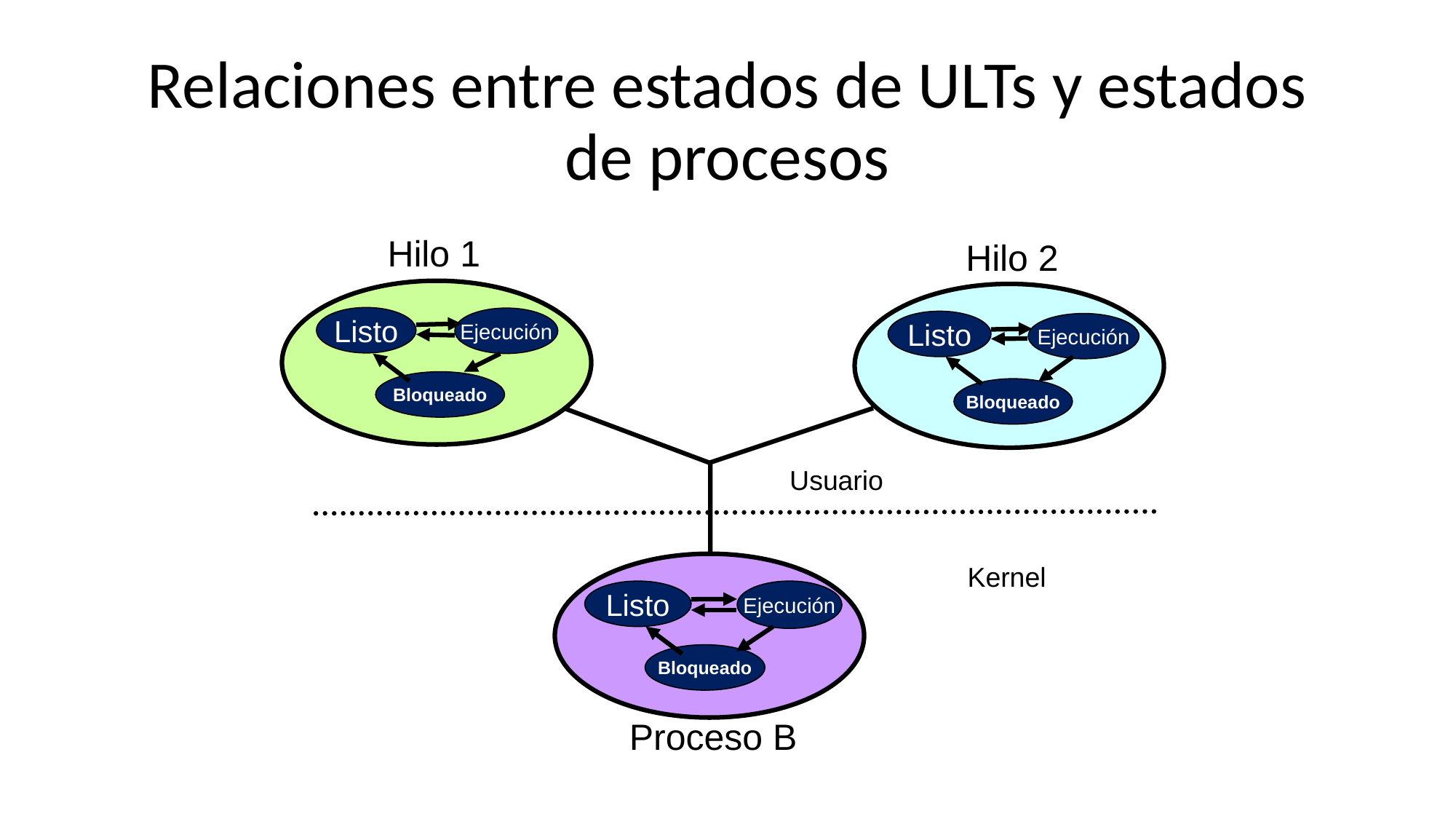

# Relaciones entre estados de ULTs y estados de procesos
Hilo 1
Hilo 2

Listo
Ejecución
Listo
Ejecución

Bloqueado
Bloqueado

Usuario

Kernel
Listo
Ejecución

Bloqueado
Proceso B